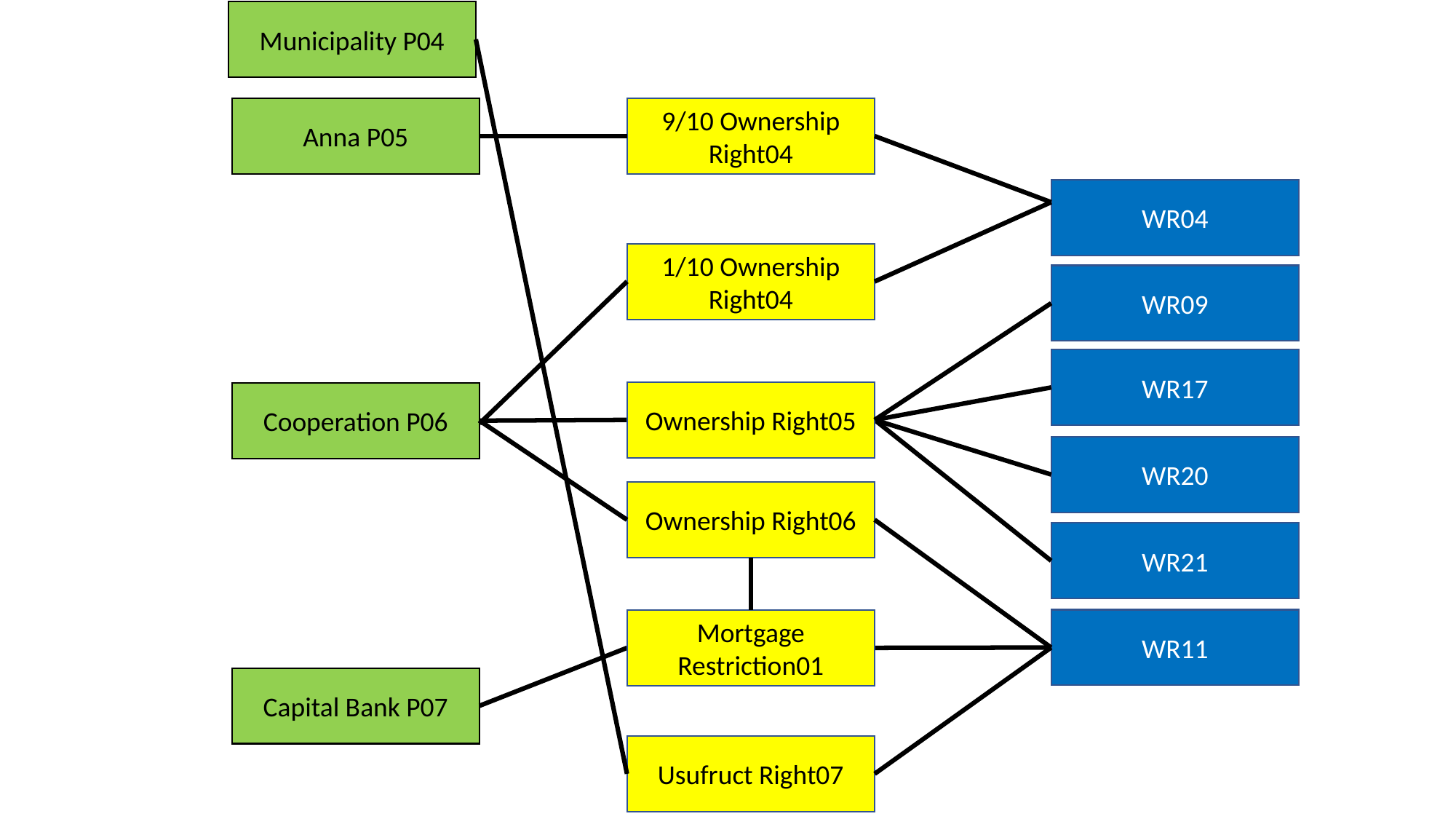

Municipality P04
Anna P05
9/10 Ownership Right04
WR04
1/10 Ownership Right04
WR09
WR17
Ownership Right05
Cooperation P06
WR20
Ownership Right06
WR21
WR11
Mortgage
Restriction01
Capital Bank P07
Usufruct Right07